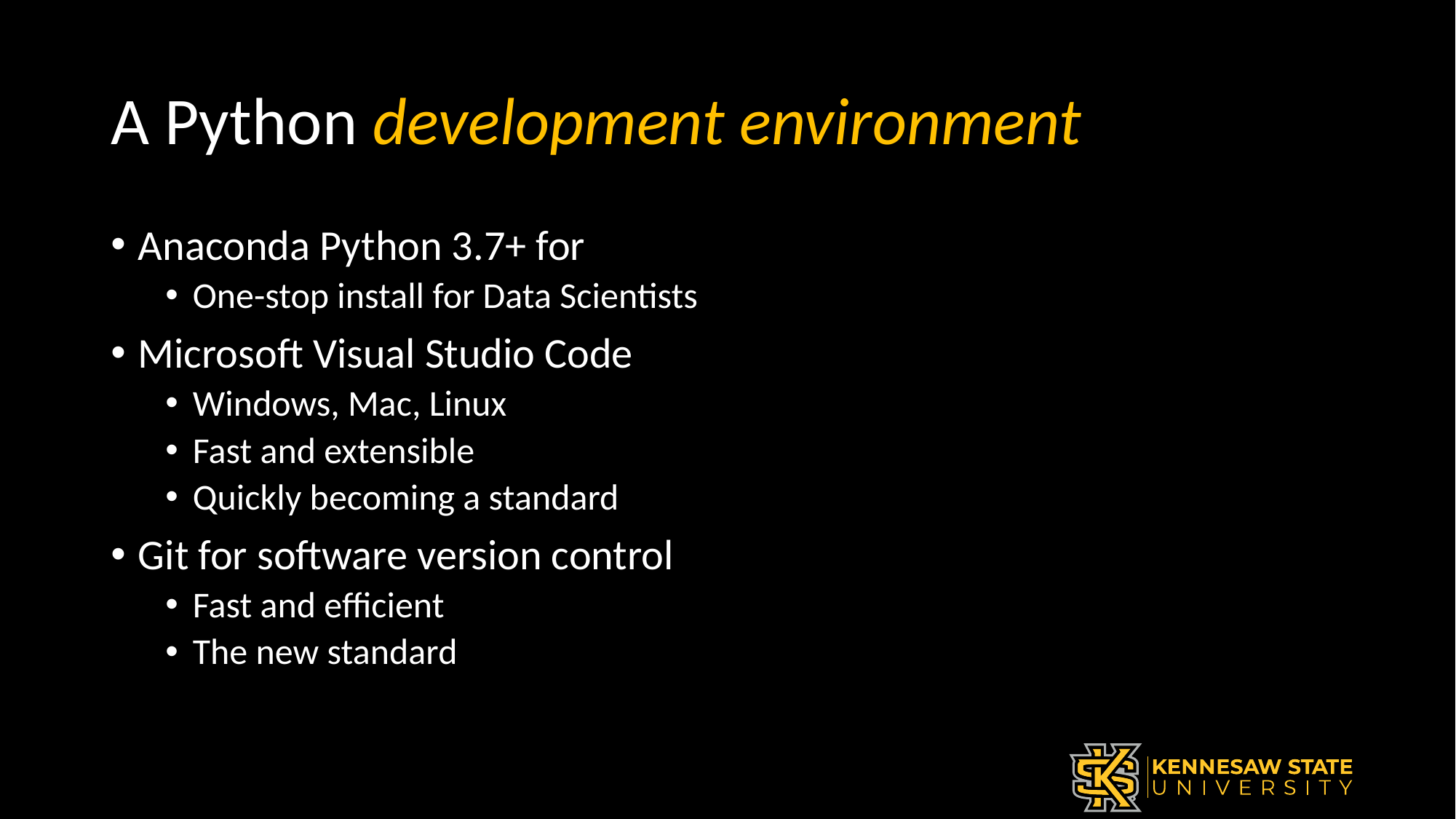

# A Python development environment
Anaconda Python 3.7+ for
One-stop install for Data Scientists
Microsoft Visual Studio Code
Windows, Mac, Linux
Fast and extensible
Quickly becoming a standard
Git for software version control
Fast and efficient
The new standard